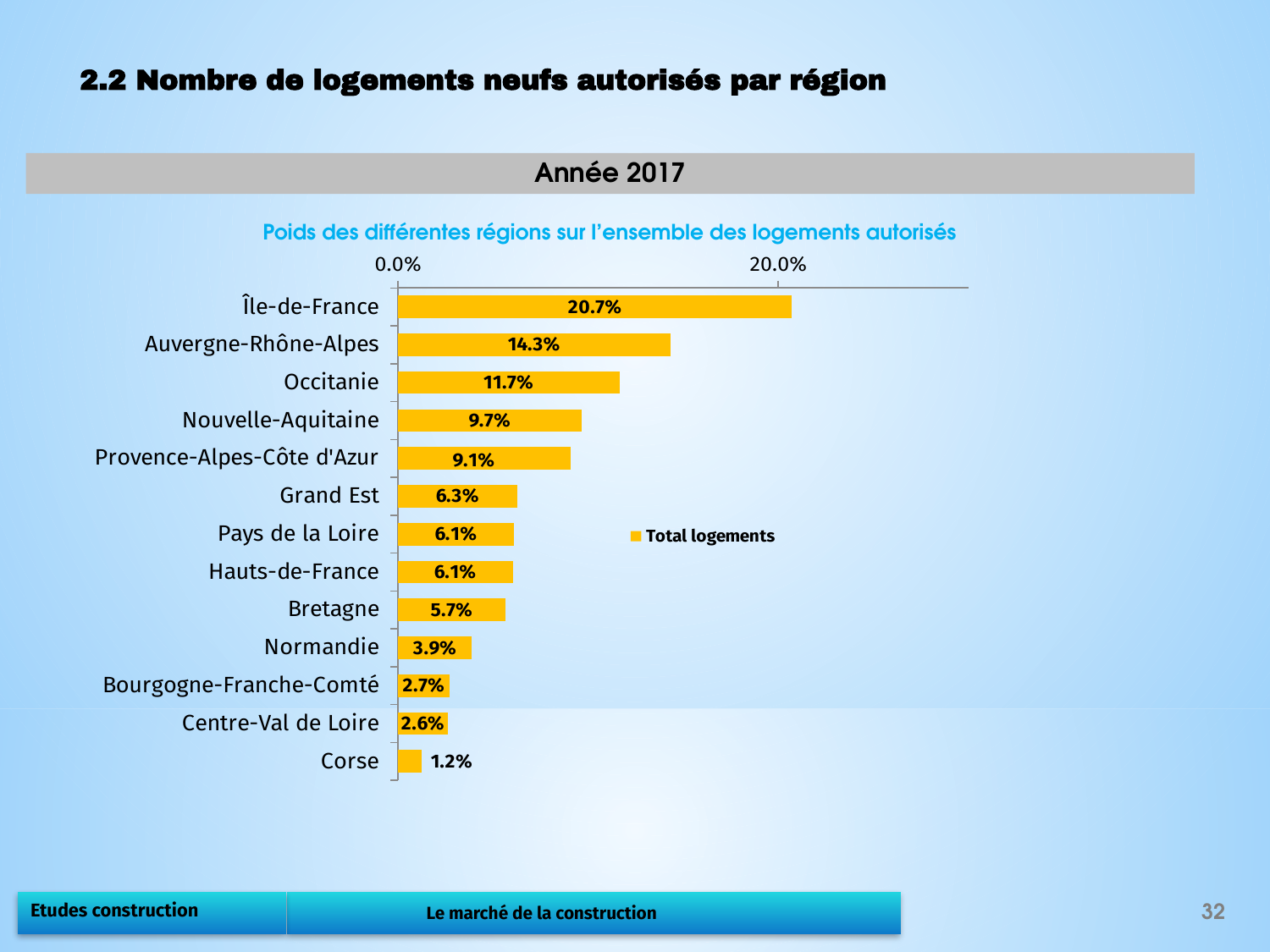

2.2 Nombre de logements neufs autorisés par région
Année 2017
Poids des différentes régions sur l’ensemble des logements autorisés

### Chart

| Category | Total logements |
|---|---|
|  Île-de-France  | 0.2072527935905545 |
|  Auvergne-Rhône-Alpes  | 0.14336917562724014 |
|  Occitanie  | 0.11659287370862323 |
|  Nouvelle-Aquitaine  | 0.09656335652540586 |
|  Provence-Alpes-Côte d'Azur  | 0.0908707569049125 |
|  Grand Est  | 0.06282943284840818 |
|  Pays de la Loire  | 0.06093189964157706 |
|  Hauts-de-France  | 0.06051022559561459 |
|  Bretagne  | 0.05650432215897112 |
|  Normandie  | 0.03879401222854733 |
|  Bourgogne-Franche-Comté  | 0.02719797596457938 |
|  Centre-Val de Loire  | 0.026354627872654437 |
|  Corse  | 0.01222854733291166 |
32